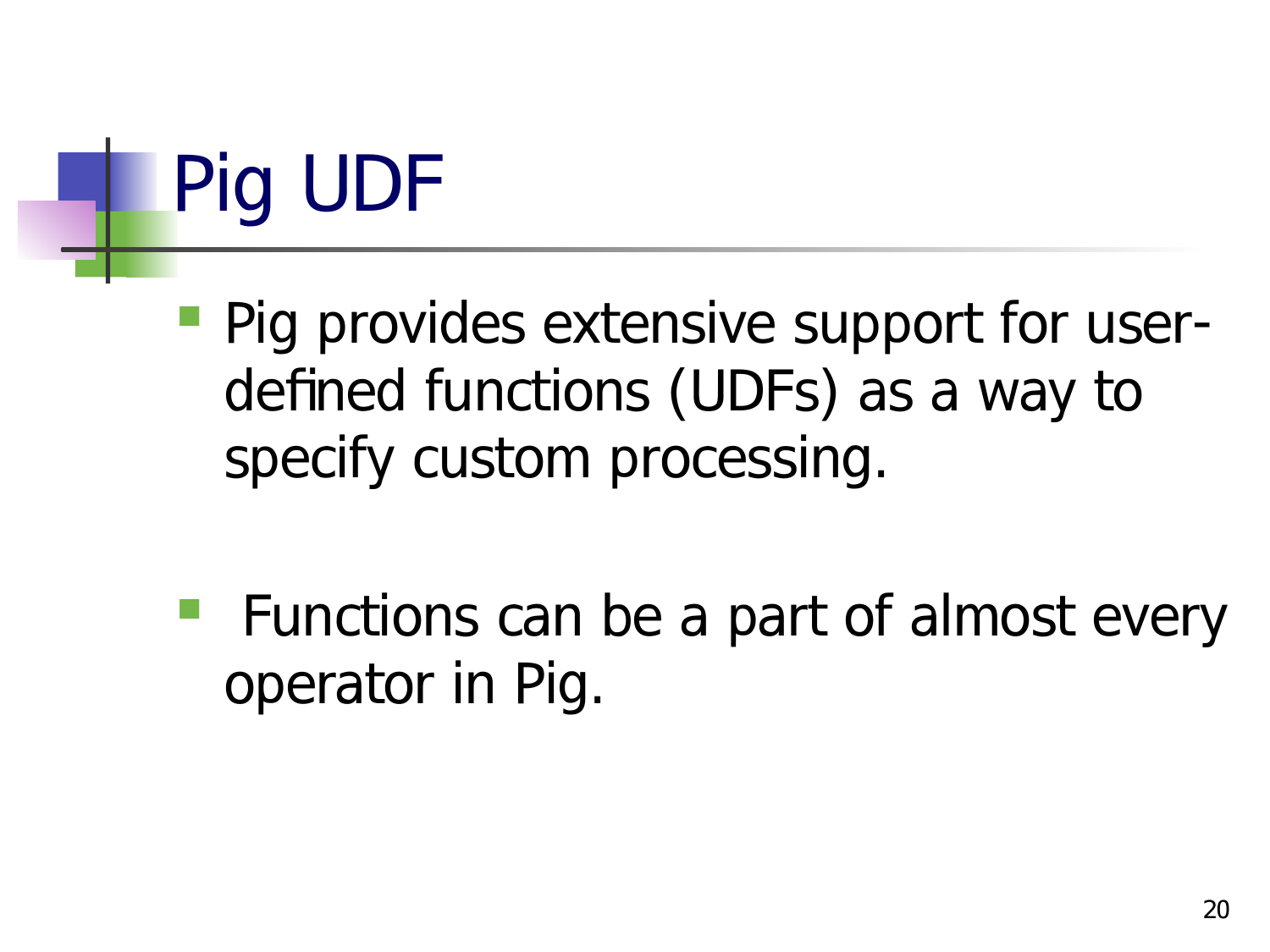

# Pig UDF
Pig provides extensive support for user-defined functions (UDFs) as a way to specify custom processing.

 Functions can be a part of almost every operator in Pig.
20